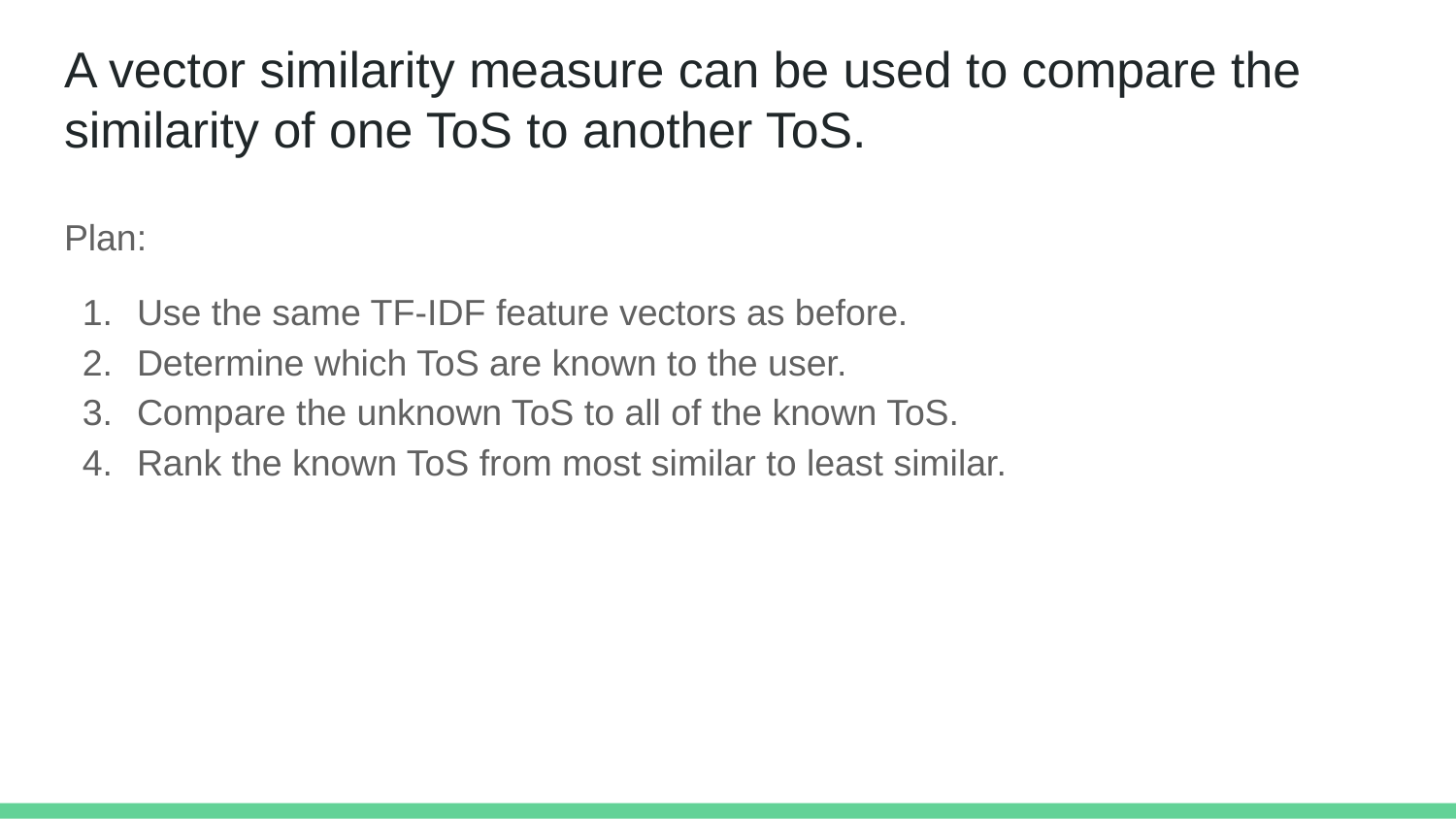

# A vector similarity measure can be used to compare the similarity of one ToS to another ToS.
Plan:
Use the same TF-IDF feature vectors as before.
Determine which ToS are known to the user.
Compare the unknown ToS to all of the known ToS.
Rank the known ToS from most similar to least similar.